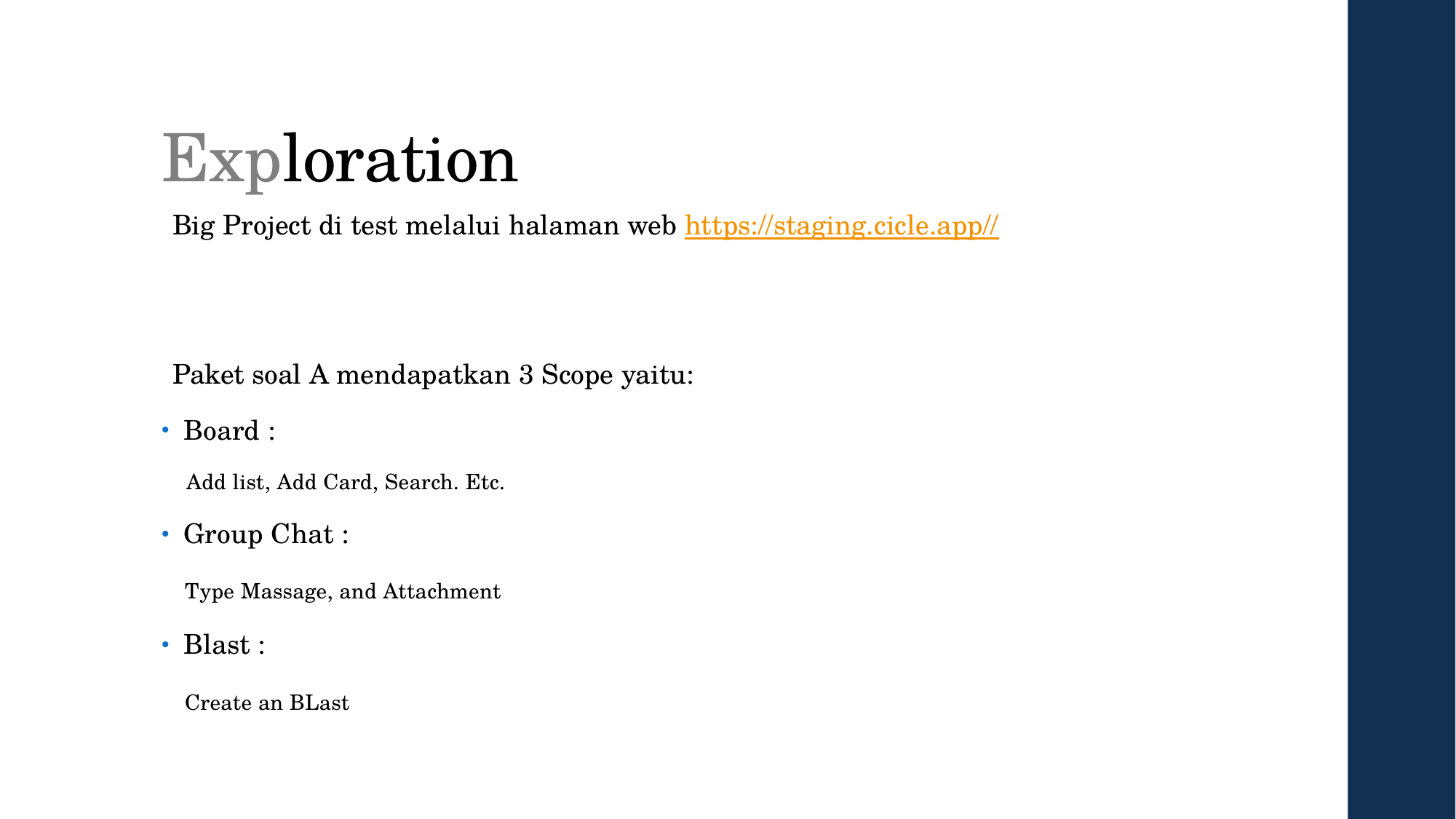

# Exploration
Big Project di test melalui halaman web https://staging.cicle.app//

Paket soal A mendapatkan 3 Scope yaitu:
Board :
    Add list, Add Card, Search. Etc.
Group Chat :
   Type Massage, and Attachment
Blast :
   Create an BLast